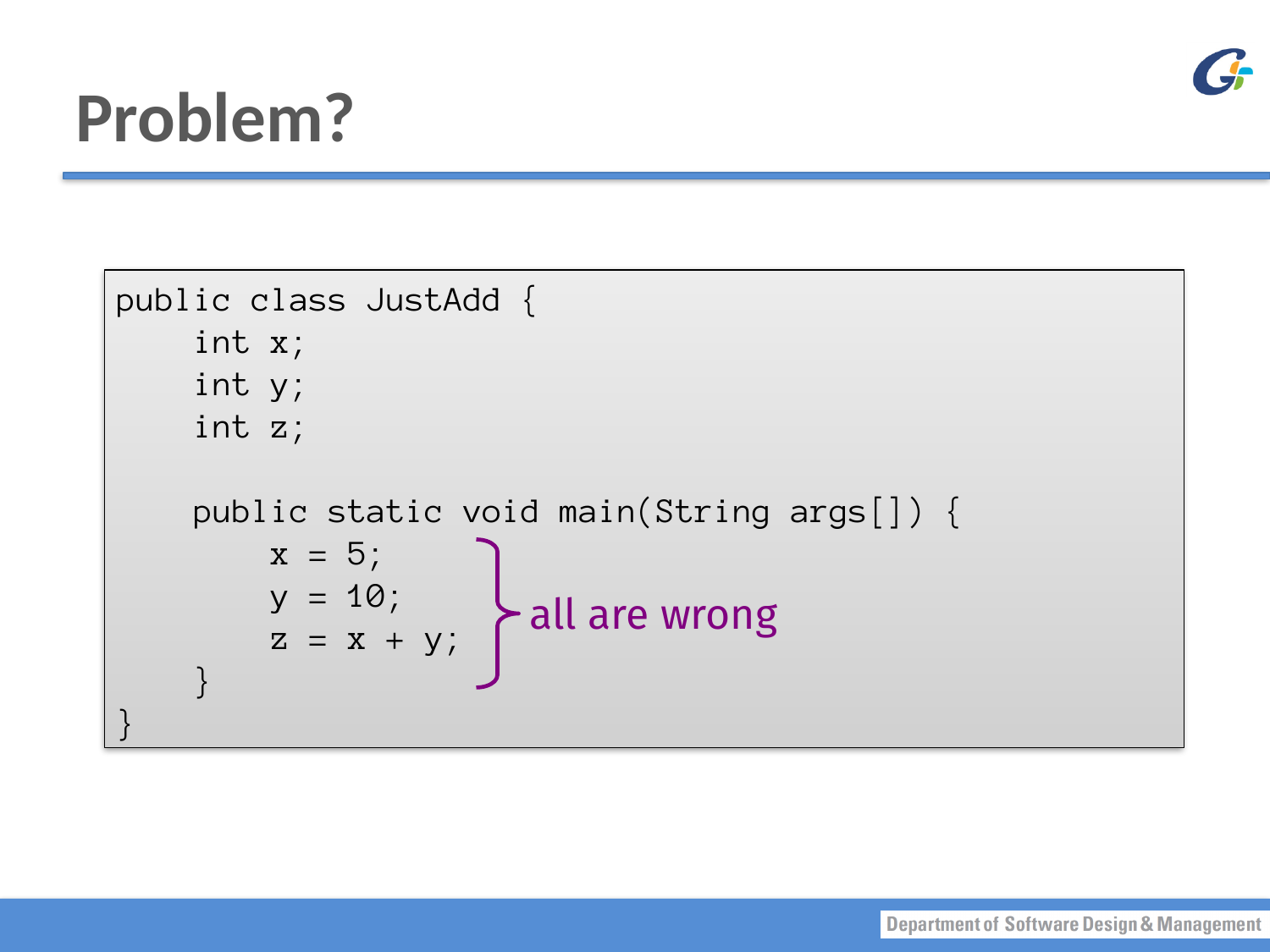

# Problem?
public class JustAdd {
    int x;
    int y;
    int z;

    public static void main(String args[]) {
        x = 5;
        y = 10;
        z = x + y;
    }
}

all are wrong